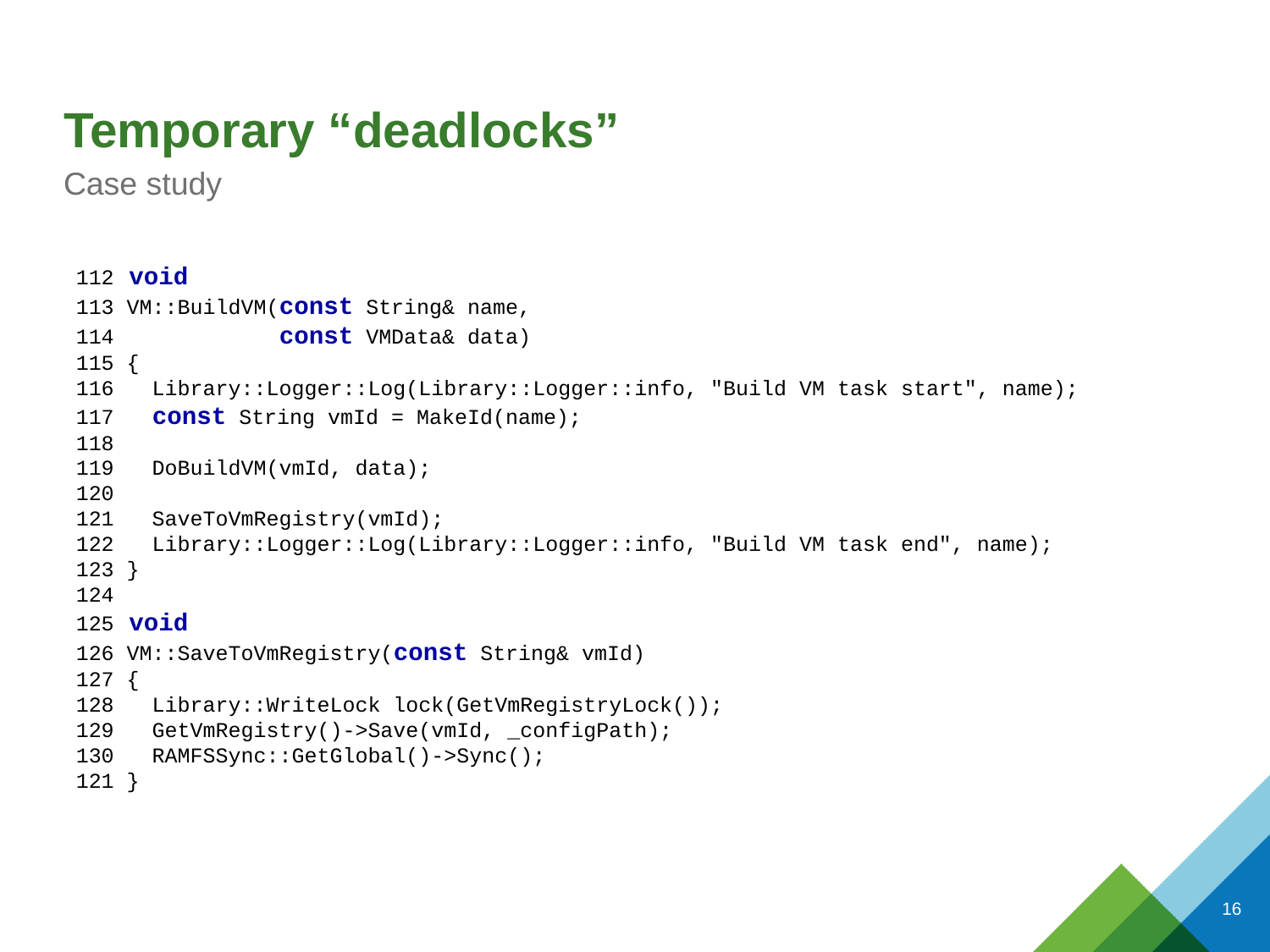

# Temporary “deadlocks”
Case study
112 void
113 VM::BuildVM(const String& name,
114             const VMData& data)
115 {
116   Library::Logger::Log(Library::Logger::info, "Build VM task start", name);
117   const String vmId = MakeId(name);
118
119   DoBuildVM(vmId, data);
120
121   SaveToVmRegistry(vmId);
122   Library::Logger::Log(Library::Logger::info, "Build VM task end", name);
123 }
124
125 void
126 VM::SaveToVmRegistry(const String& vmId)
127 {
128   Library::WriteLock lock(GetVmRegistryLock());
129   GetVmRegistry()->Save(vmId, _configPath);
130   RAMFSSync::GetGlobal()->Sync();
121 }
16